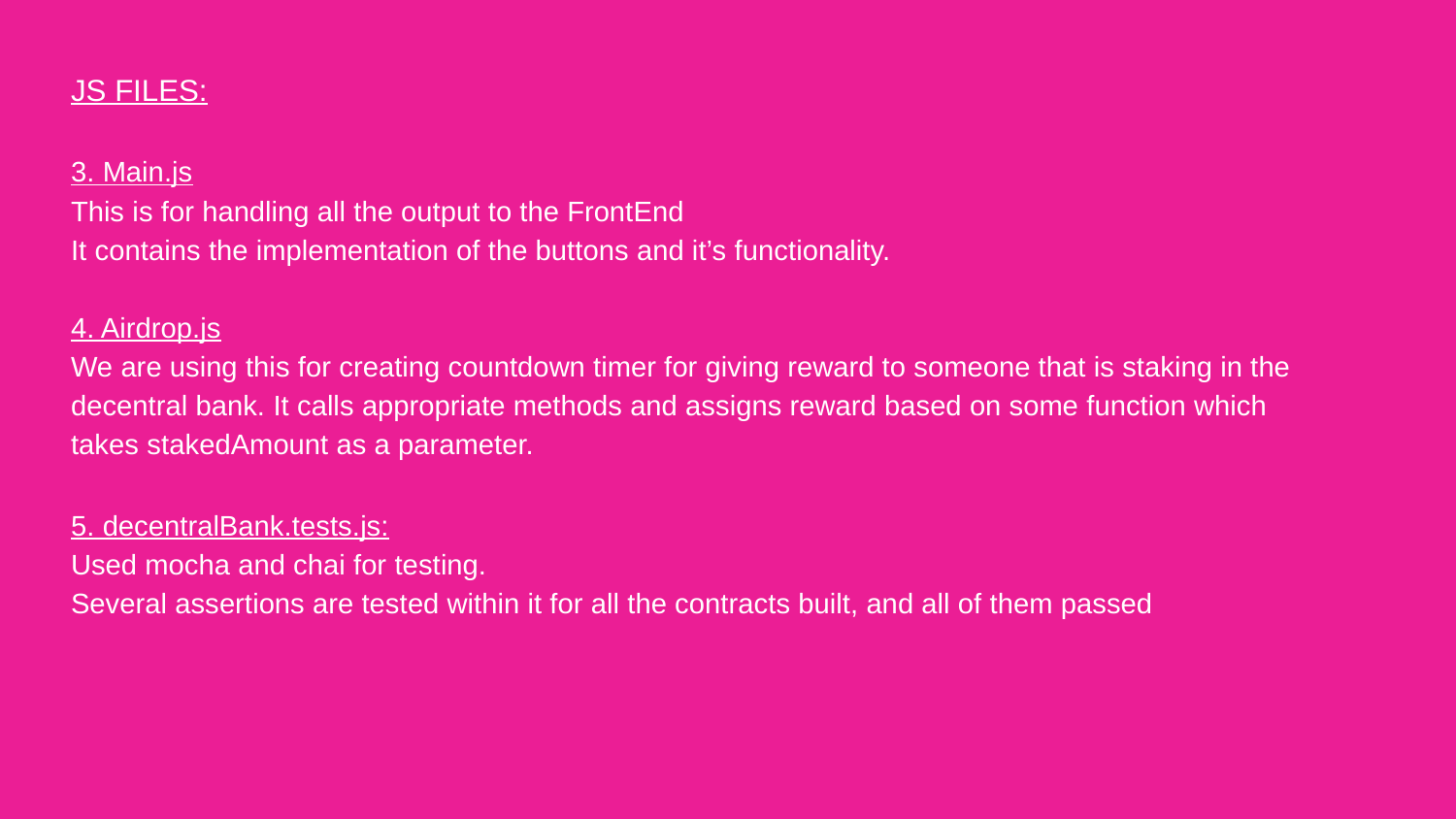

JS FILES:

3. Main.js
This is for handling all the output to the FrontEnd
It contains the implementation of the buttons and it’s functionality.

4. Airdrop.js
We are using this for creating countdown timer for giving reward to someone that is staking in the decentral bank. It calls appropriate methods and assigns reward based on some function which takes stakedAmount as a parameter.

5. decentralBank.tests.js:
Used mocha and chai for testing.
Several assertions are tested within it for all the contracts built, and all of them passed